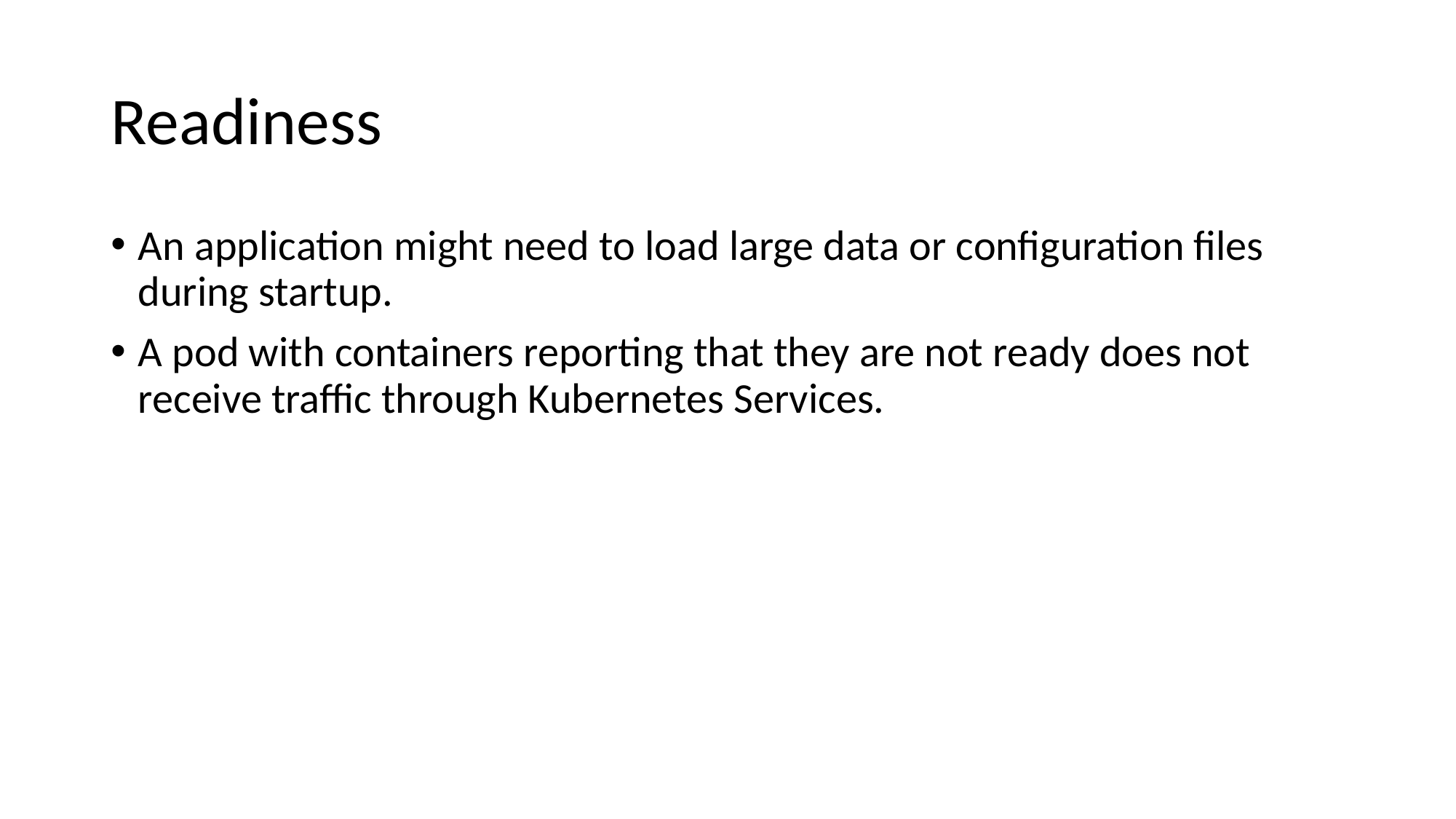

# Readiness
An application might need to load large data or configuration files during startup.
A pod with containers reporting that they are not ready does not receive traffic through Kubernetes Services.